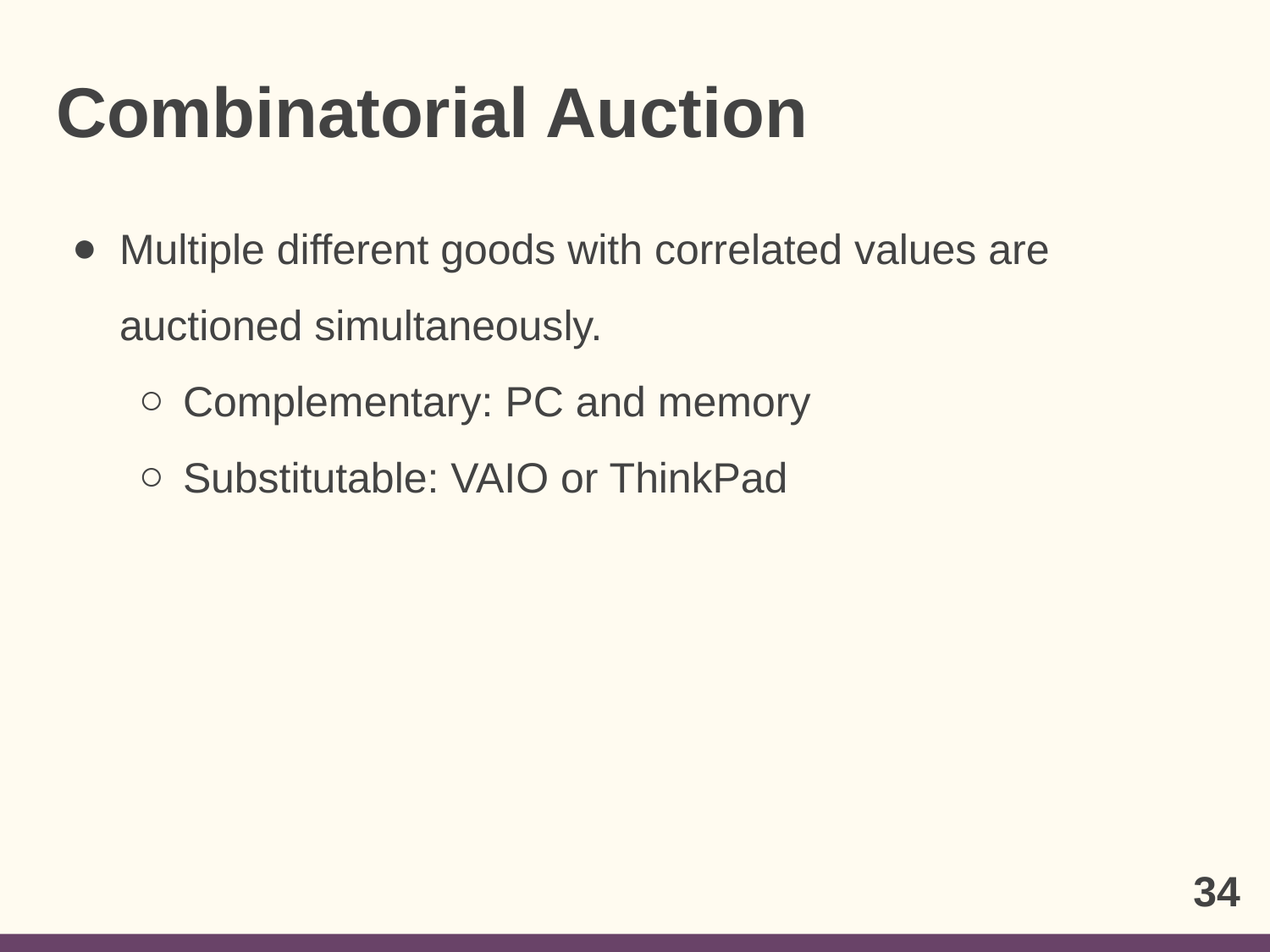

# Combinatorial Auction
Multiple different goods with correlated values are auctioned simultaneously.
Complementary: PC and memory
Substitutable: VAIO or ThinkPad
34